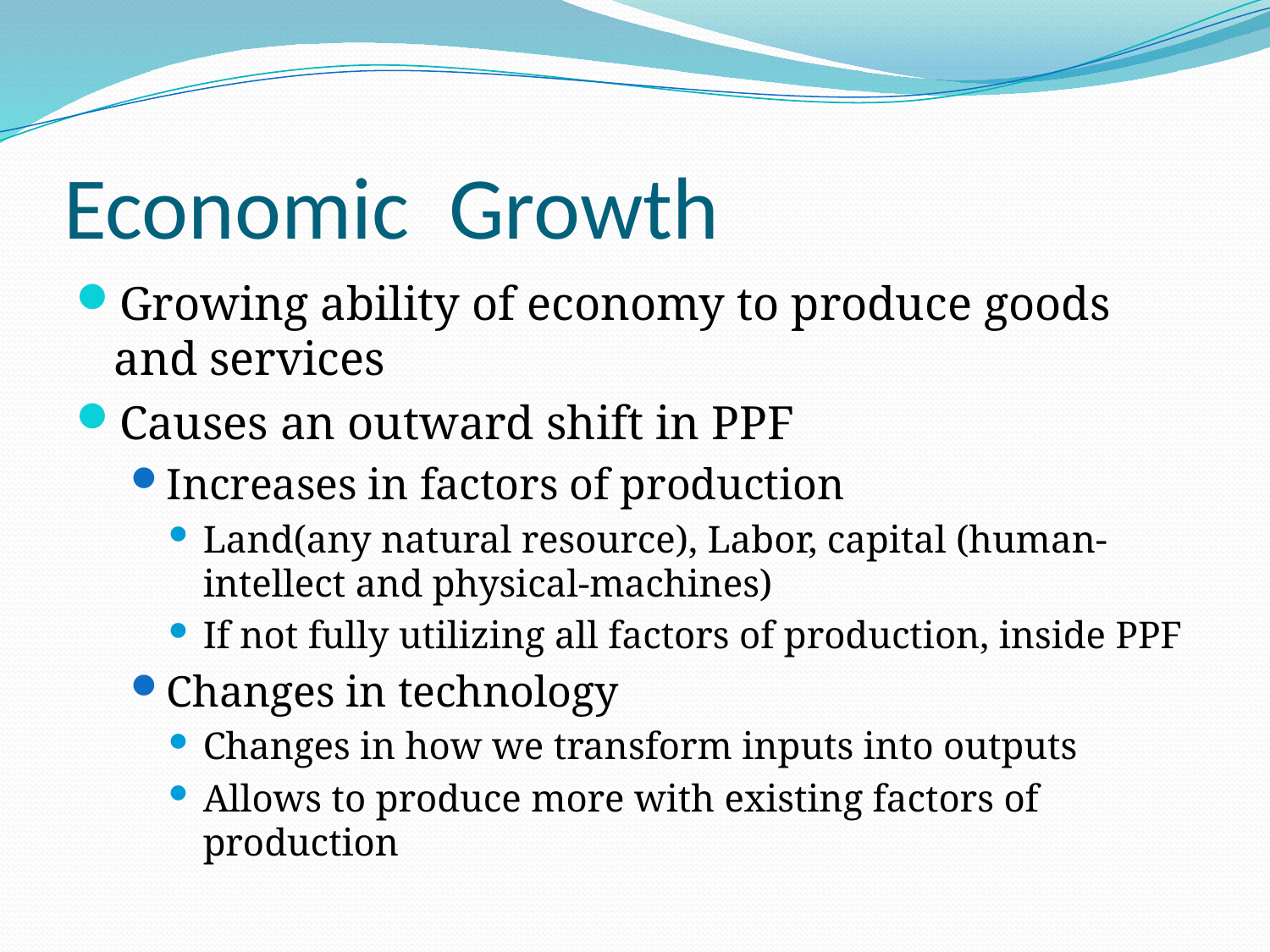

# Economic  Growth
Growing ability of economy to produce goods and services
Causes an outward shift in PPF
Increases in factors of production
Land(any natural resource), Labor, capital (human-intellect and physical-machines)
If not fully utilizing all factors of production, inside PPF
Changes in technology
Changes in how we transform inputs into outputs
Allows to produce more with existing factors of production